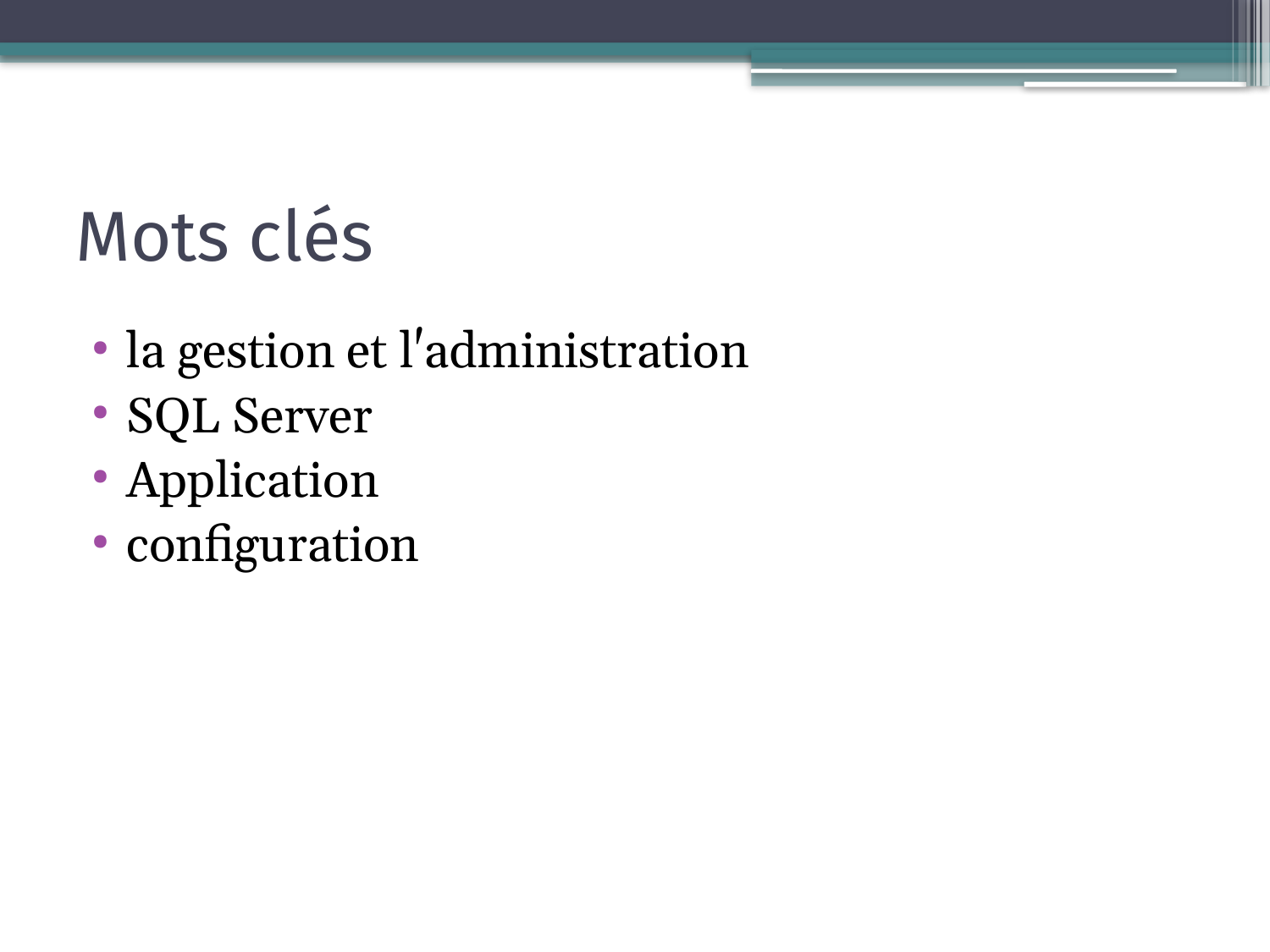

# Mots clés
la gestion et l'administration
SQL Server
Application
configuration